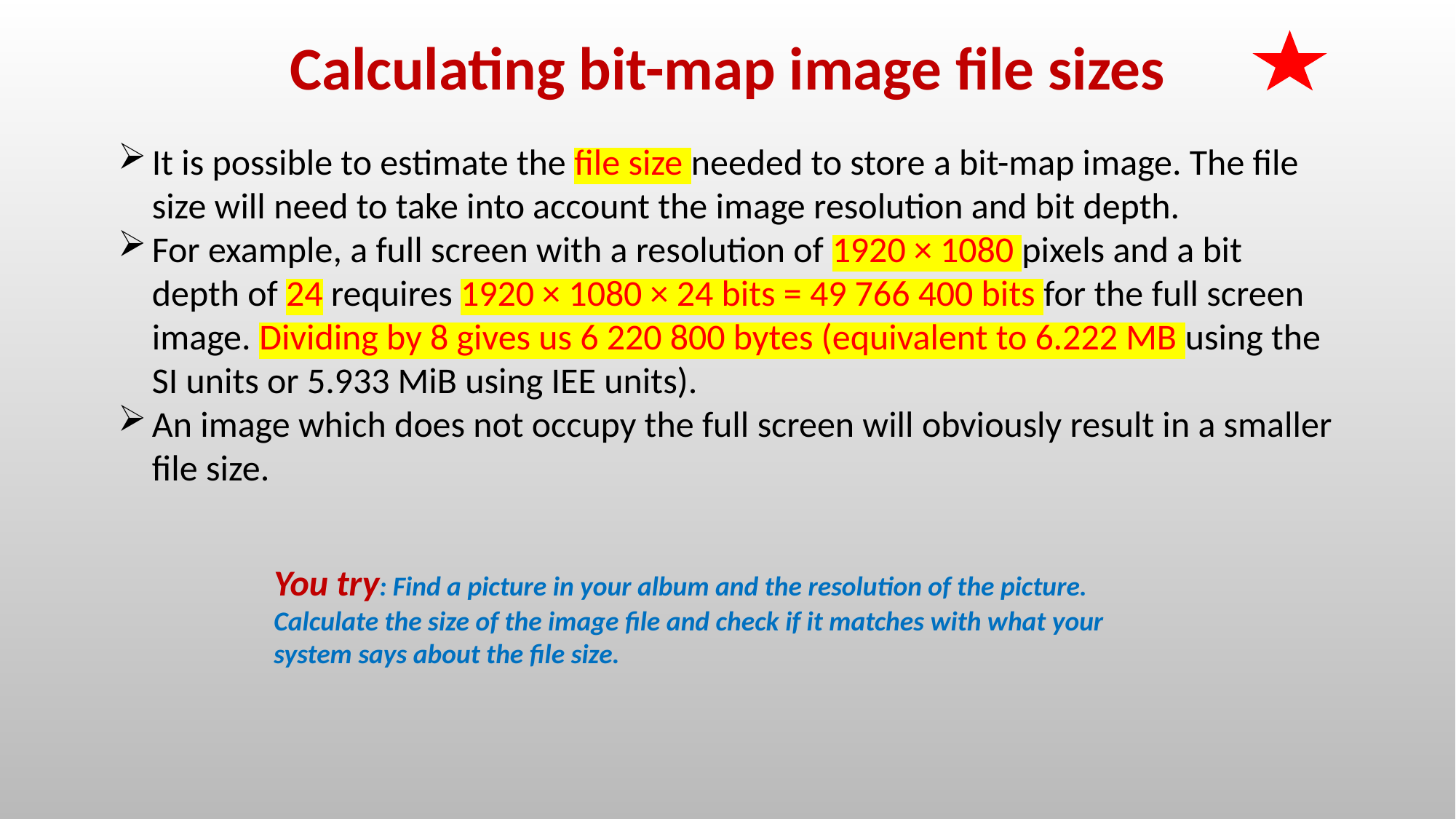

Calculating bit-map image file sizes

It is possible to estimate the file size needed to store a bit-map image. The file size will need to take into account the image resolution and bit depth.
For example, a full screen with a resolution of 1920 × 1080 pixels and a bit depth of 24 requires 1920 × 1080 × 24 bits = 49 766 400 bits for the full screen image. Dividing by 8 gives us 6 220 800 bytes (equivalent to 6.222 MB using the SI units or 5.933 MiB using IEE units).
An image which does not occupy the full screen will obviously result in a smaller file size.
You try: Find a picture in your album and the resolution of the picture. Calculate the size of the image file and check if it matches with what your system says about the file size.